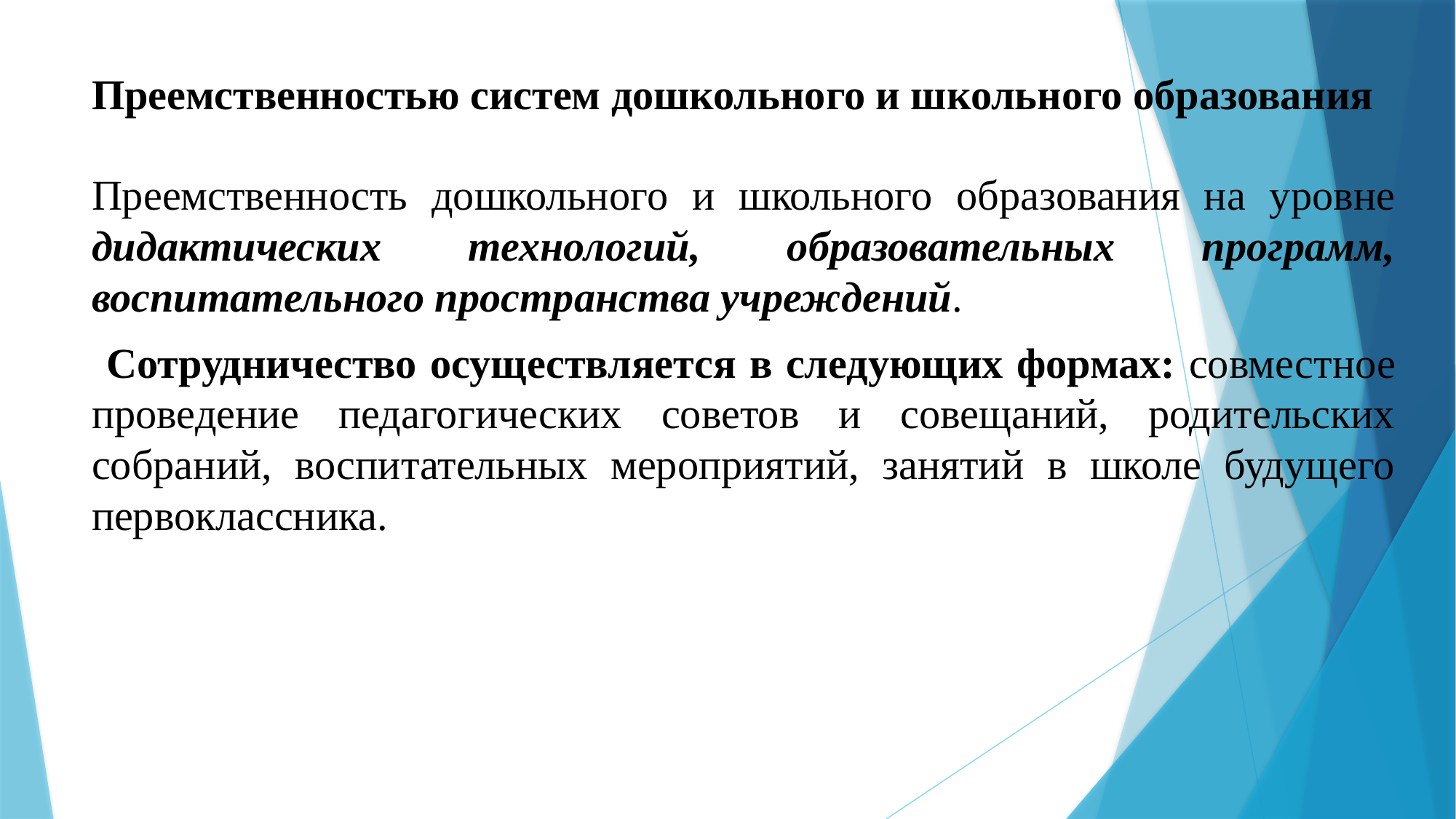

# Преемственностью систем дошкольного и школьного образования
Преемственность дошкольного и школьного образования на уровне дидактических технологий, образовательных программ, воспитательного пространства учреждений.
 Сотрудничество осуществляется в следующих формах: совместное проведение педагогических советов и совещаний, родительских собраний, воспитательных мероприятий, занятий в школе будущего первоклассника.